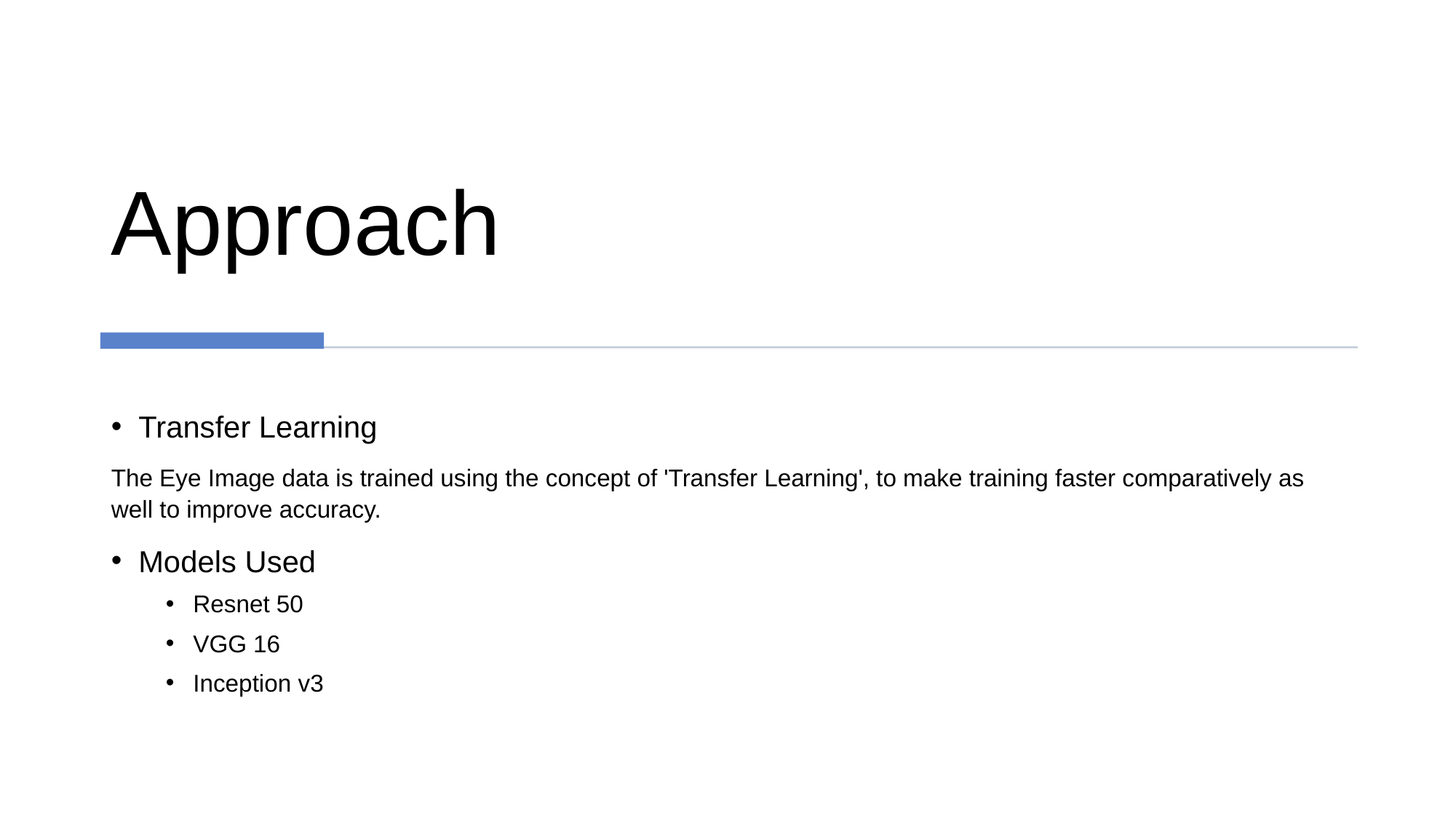

# Approach

Transfer Learning
The Eye Image data is trained using the concept of 'Transfer Learning', to make training faster comparatively as well to improve accuracy.
Models Used
Resnet 50
VGG 16
Inception v3